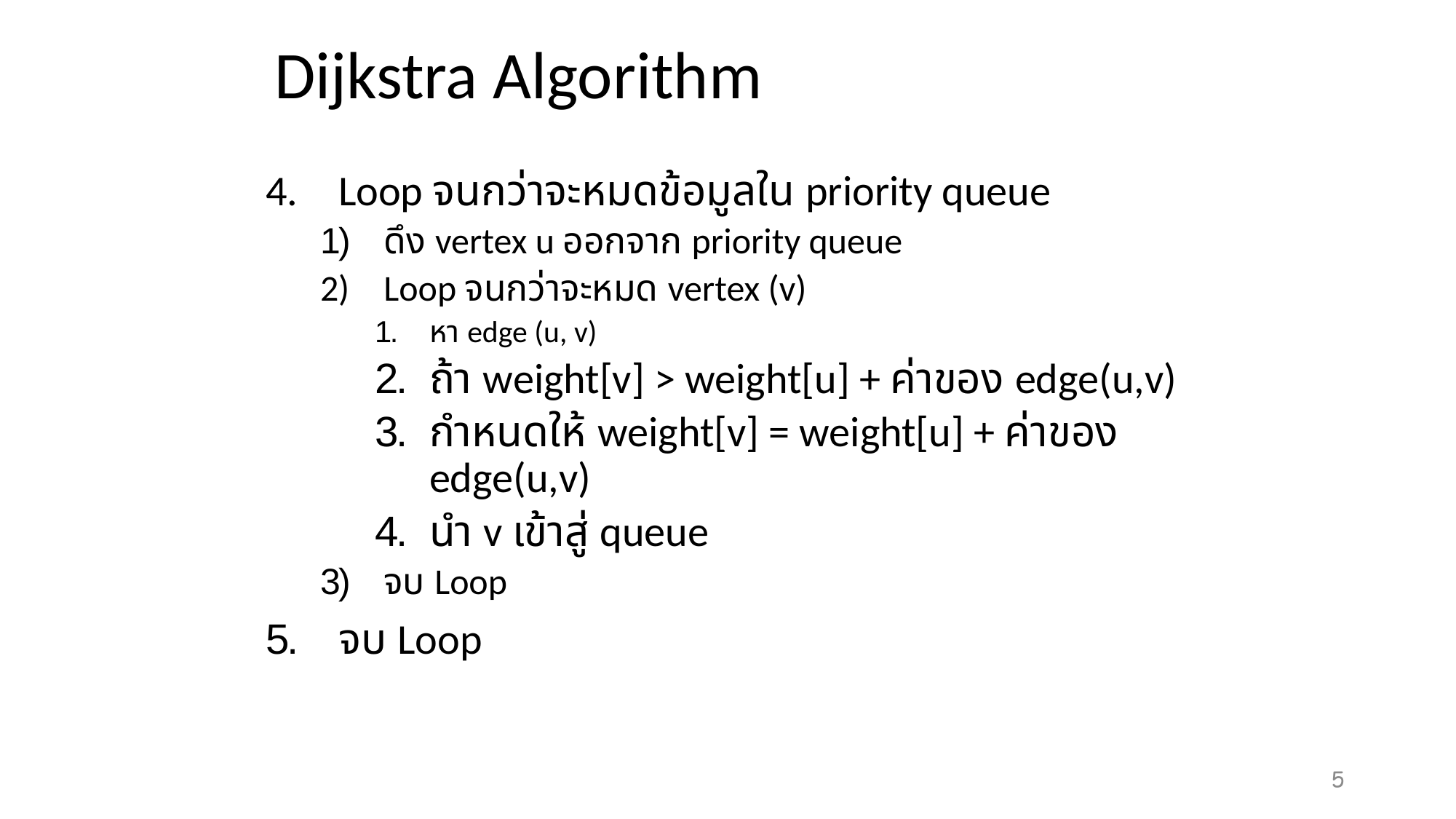

# Dijkstra Algorithm
Loop จนกว่าจะหมดข้อมูลใน priority queue
ดึง vertex u ออกจาก priority queue
Loop จนกว่าจะหมด vertex (v)
หา edge (u, v)
ถ้า weight[v] > weight[u] + ค่าของ edge(u,v)
กำหนดให้ weight[v] = weight[u] + ค่าของ edge(u,v)
นำ v เข้าสู่ queue
จบ Loop
จบ Loop
5